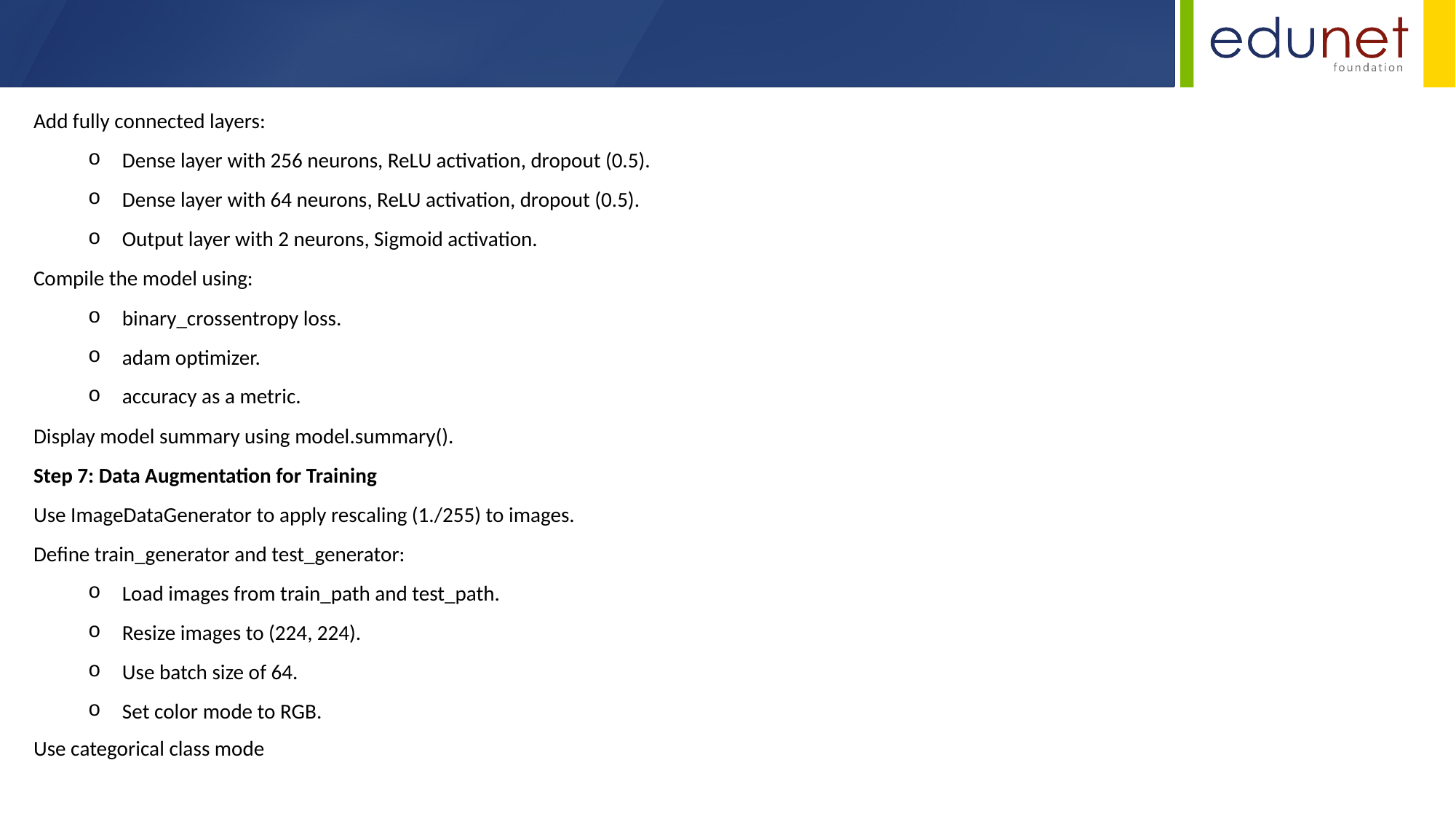

Add fully connected layers:
Dense layer with 256 neurons, ReLU activation, dropout (0.5).
Dense layer with 64 neurons, ReLU activation, dropout (0.5).
Output layer with 2 neurons, Sigmoid activation.
Compile the model using:
binary_crossentropy loss.
adam optimizer.
accuracy as a metric.
Display model summary using model.summary().
Step 7: Data Augmentation for Training
Use ImageDataGenerator to apply rescaling (1./255) to images.
Define train_generator and test_generator:
Load images from train_path and test_path.
Resize images to (224, 224).
Use batch size of 64.
Set color mode to RGB.
Use categorical class mode